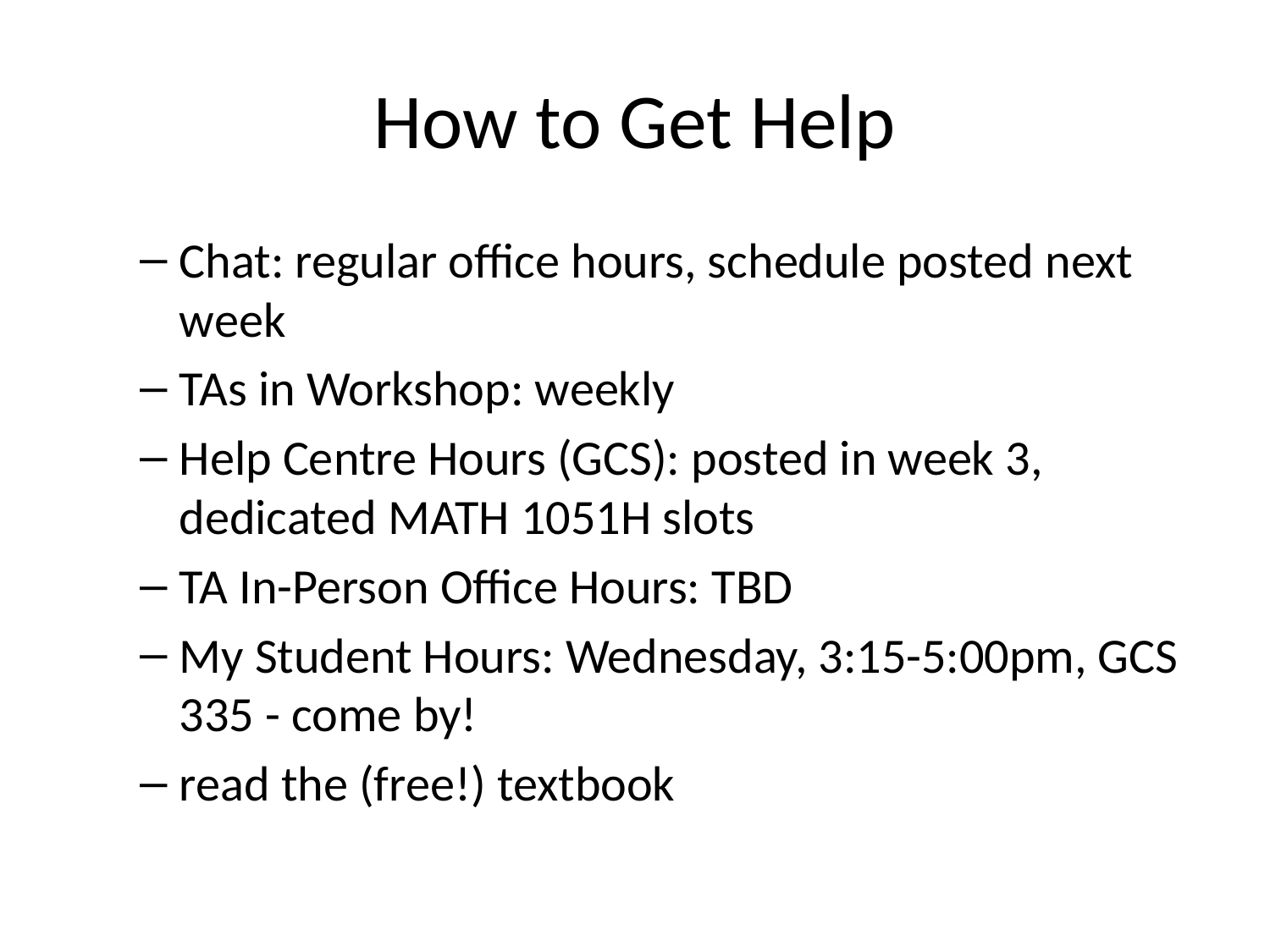

# How to Get Help
Chat: regular office hours, schedule posted next week
TAs in Workshop: weekly
Help Centre Hours (GCS): posted in week 3, dedicated MATH 1051H slots
TA In-Person Office Hours: TBD
My Student Hours: Wednesday, 3:15-5:00pm, GCS 335 - come by!
read the (free!) textbook